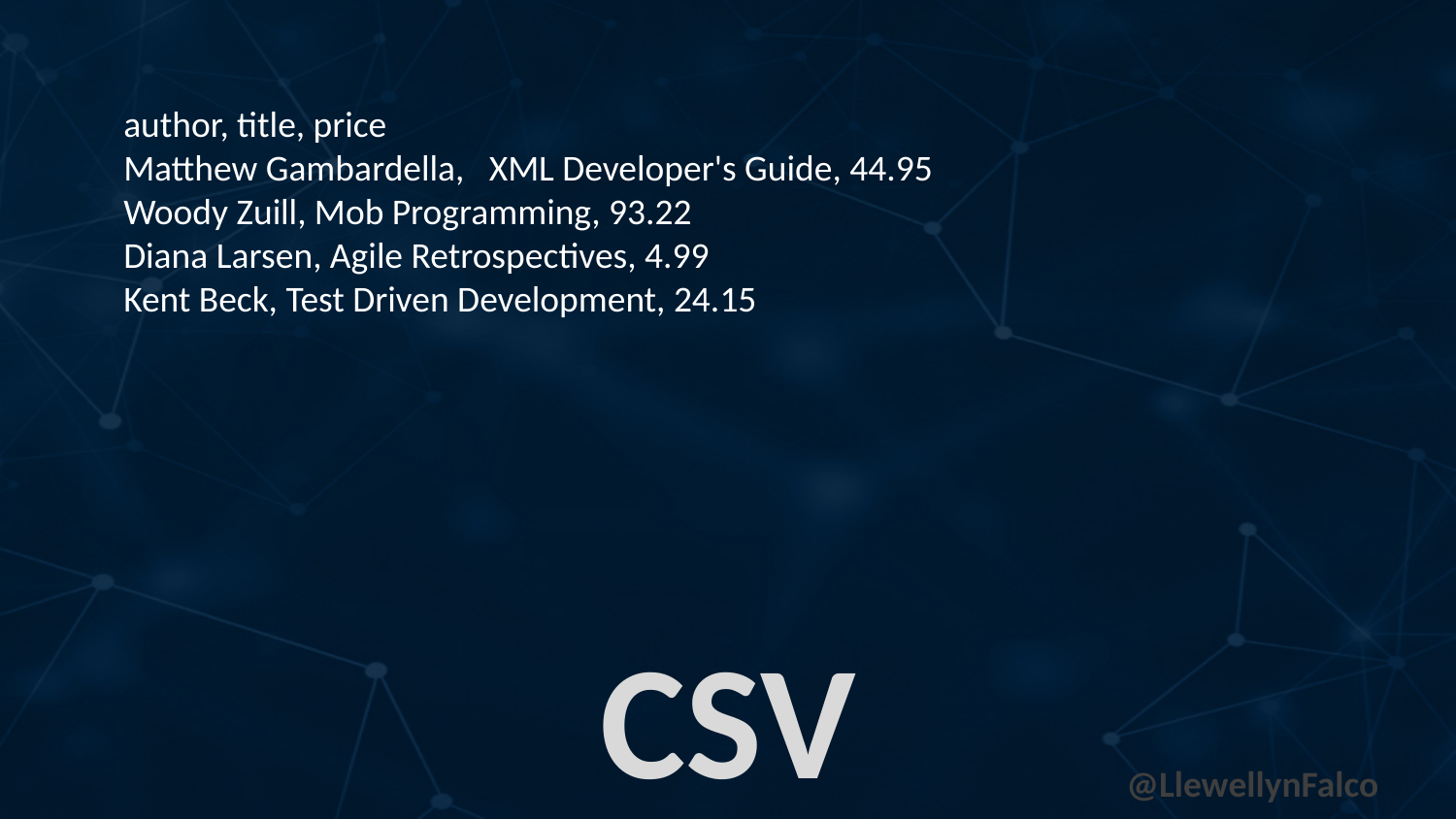

# CSV
author, title, price
Matthew Gambardella,   XML Developer's Guide, 44.95
Woody Zuill, Mob Programming, 93.22
Diana Larsen, Agile Retrospectives, 4.99
Kent Beck, Test Driven Development, 24.15